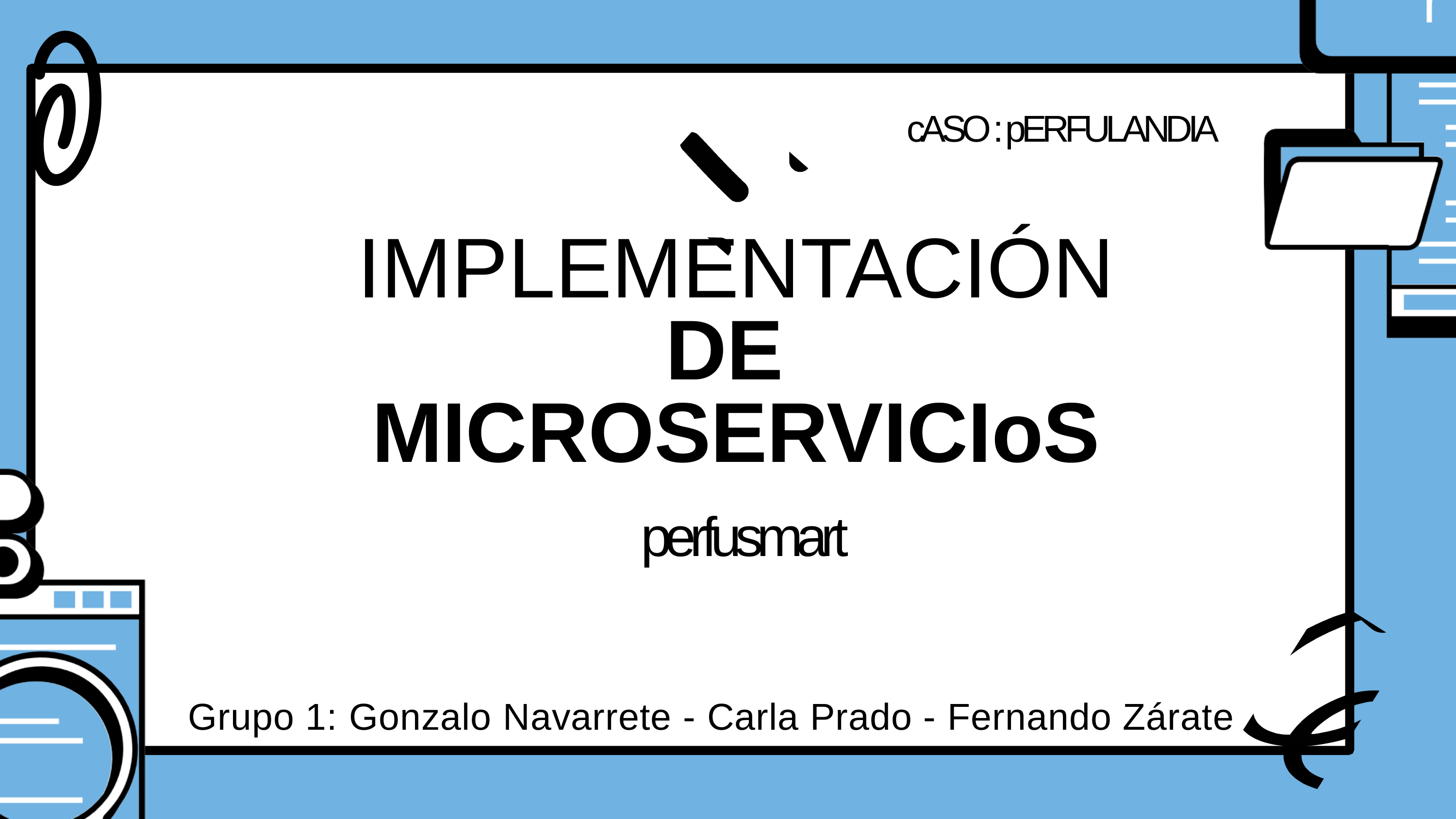

cASO : pERFULANDIA

IMPLEMENTACIÓN
DE  MICROSERVICIoS

perfusmart

Grupo 1: Gonzalo Navarrete - Carla Prado - Fernando Zárate